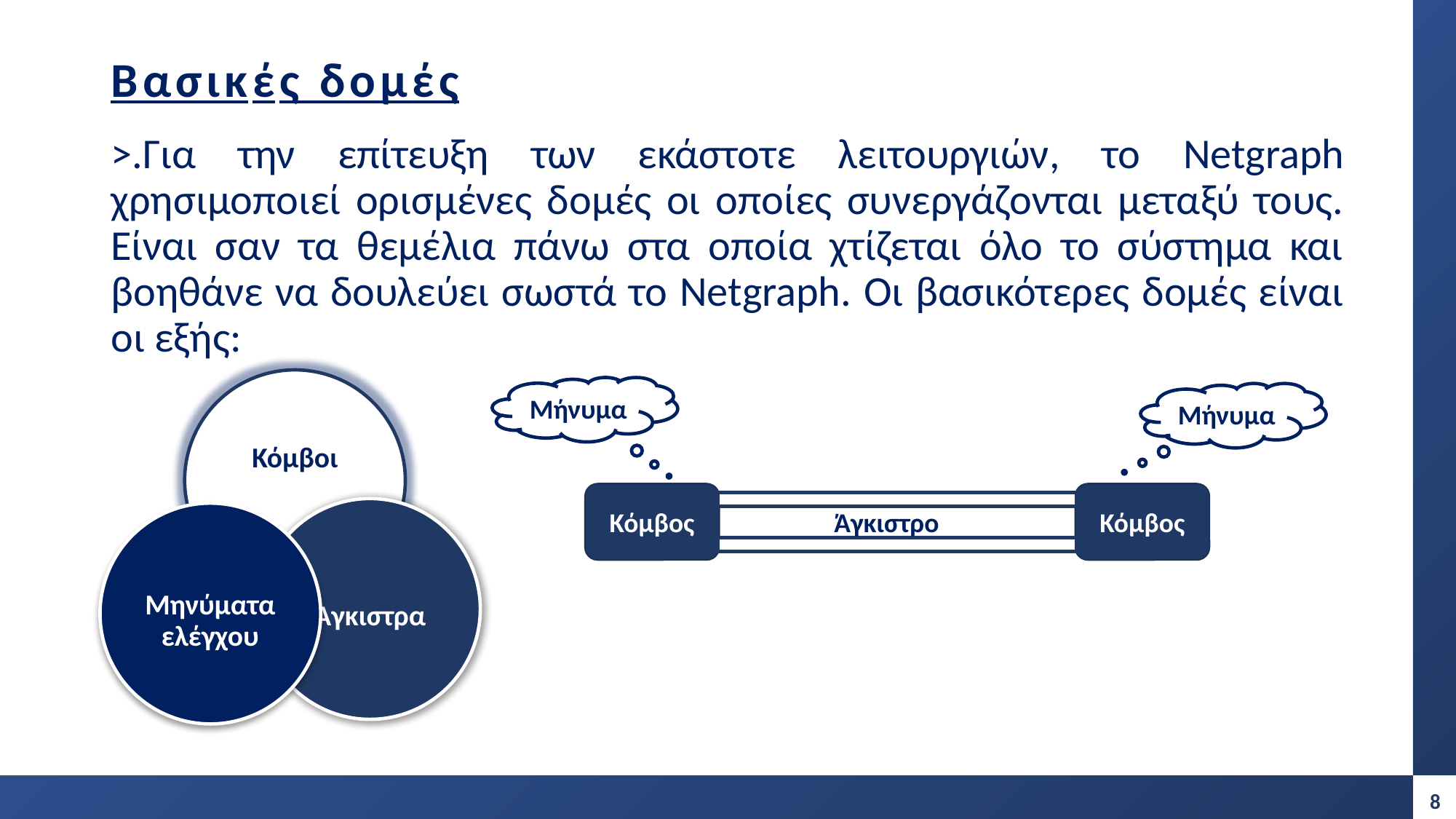

# Βασικές δομές

>.Για την επίτευξη των εκάστοτε λειτουργιών, το Netgraph χρησιμοποιεί ορισμένες δομές οι οποίες συνεργάζονται μεταξύ τους. Είναι σαν τα θεμέλια πάνω στα οποία χτίζεται όλο το σύστημα και βοηθάνε να δουλεύει σωστά το Netgraph. Οι βασικότερες δομές είναι οι εξής:

Κόμβοι
Άγκιστρα
Μηνύματα ελέγχου
Μήνυμα
Μήνυμα
Κόμβος
Κόμβος

Άγκιστρο
8